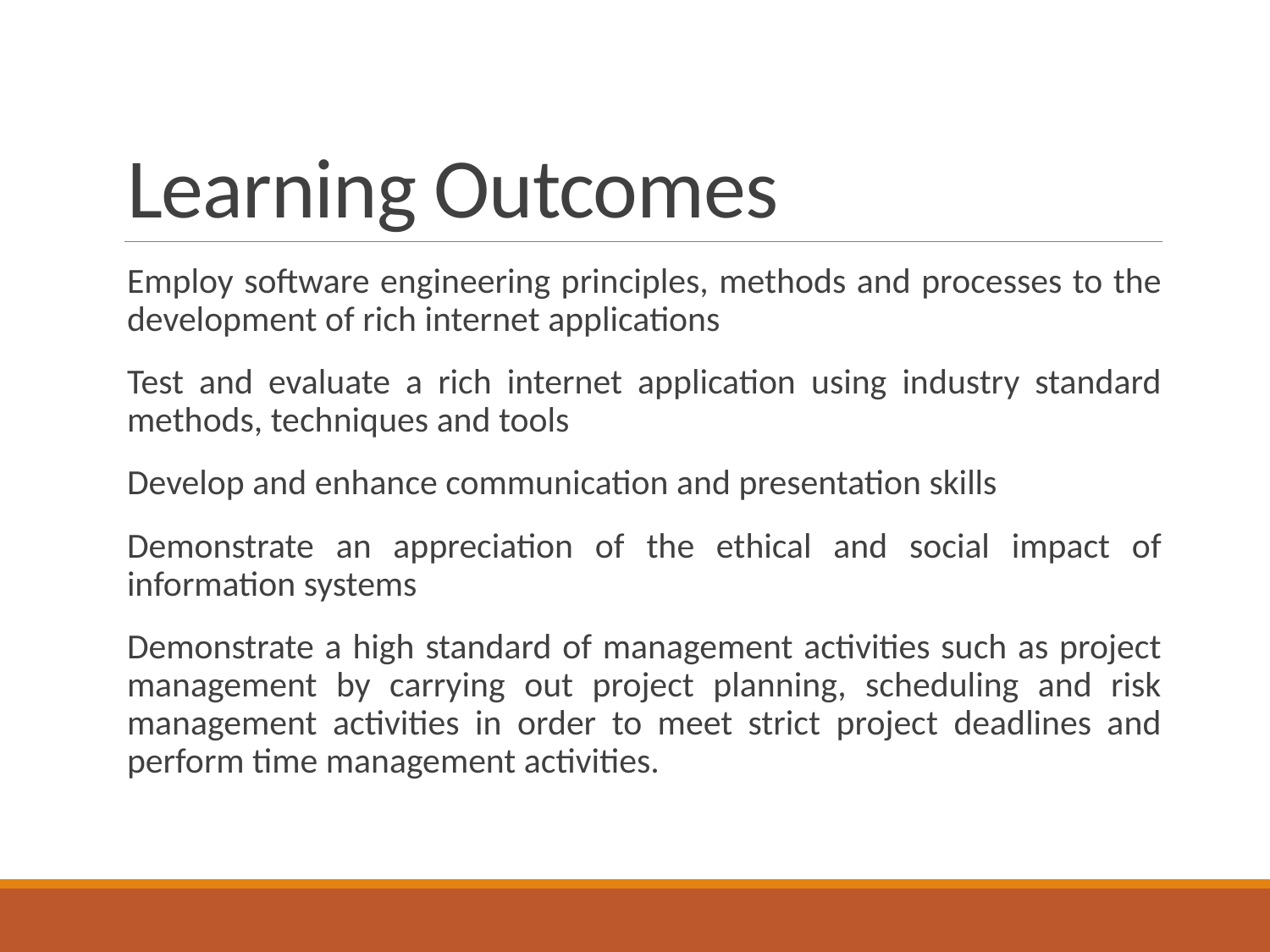

# Learning Outcomes
Employ software engineering principles, methods and processes to the development of rich internet applications
Test and evaluate a rich internet application using industry standard methods, techniques and tools
Develop and enhance communication and presentation skills
Demonstrate an appreciation of the ethical and social impact of information systems
Demonstrate a high standard of management activities such as project management by carrying out project planning, scheduling and risk management activities in order to meet strict project deadlines and perform time management activities.